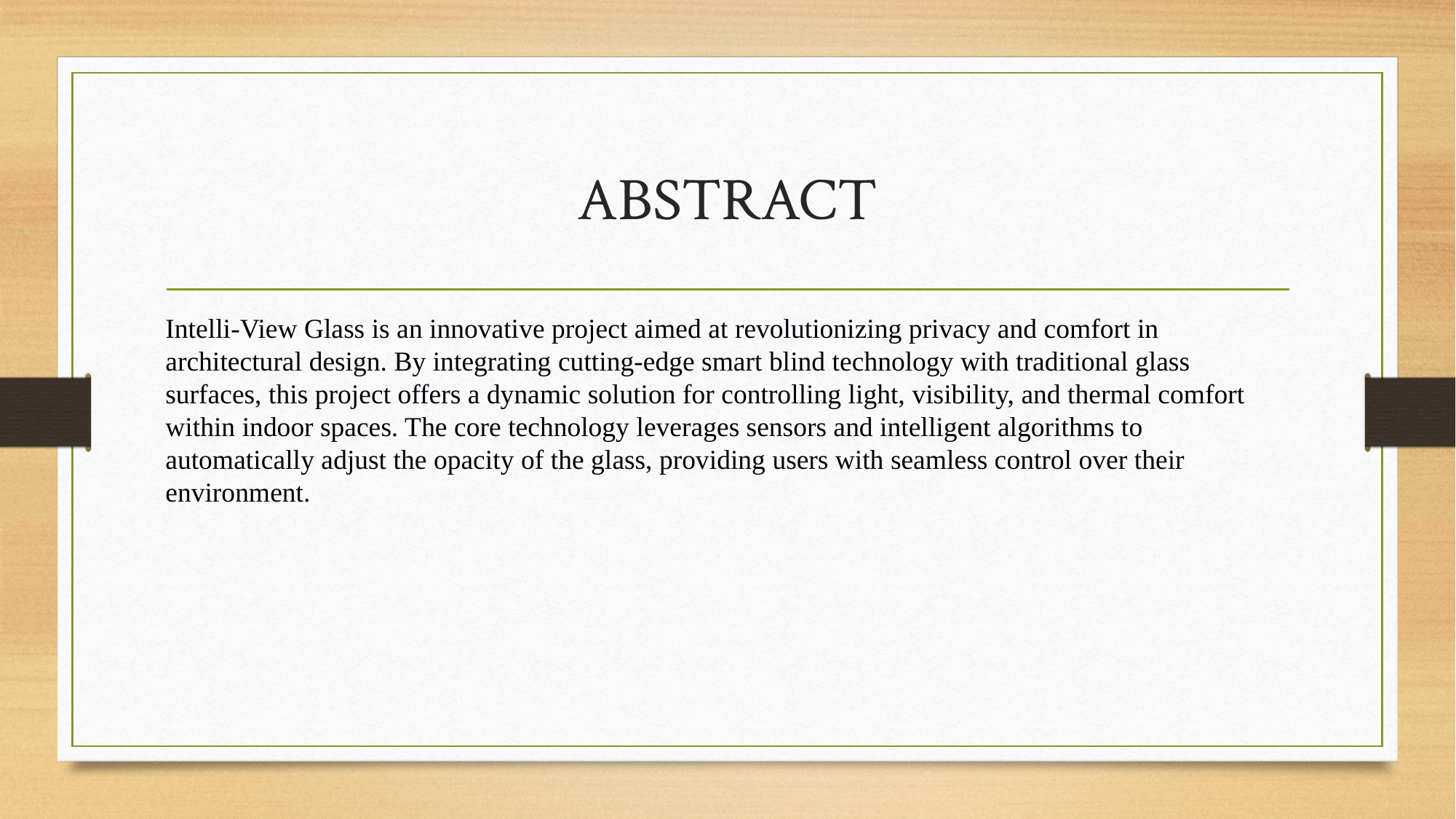

# ABSTRACT
Intelli-View Glass is an innovative project aimed at revolutionizing privacy and comfort in architectural design. By integrating cutting-edge smart blind technology with traditional glass surfaces, this project offers a dynamic solution for controlling light, visibility, and thermal comfort within indoor spaces. The core technology leverages sensors and intelligent algorithms to automatically adjust the opacity of the glass, providing users with seamless control over their environment.